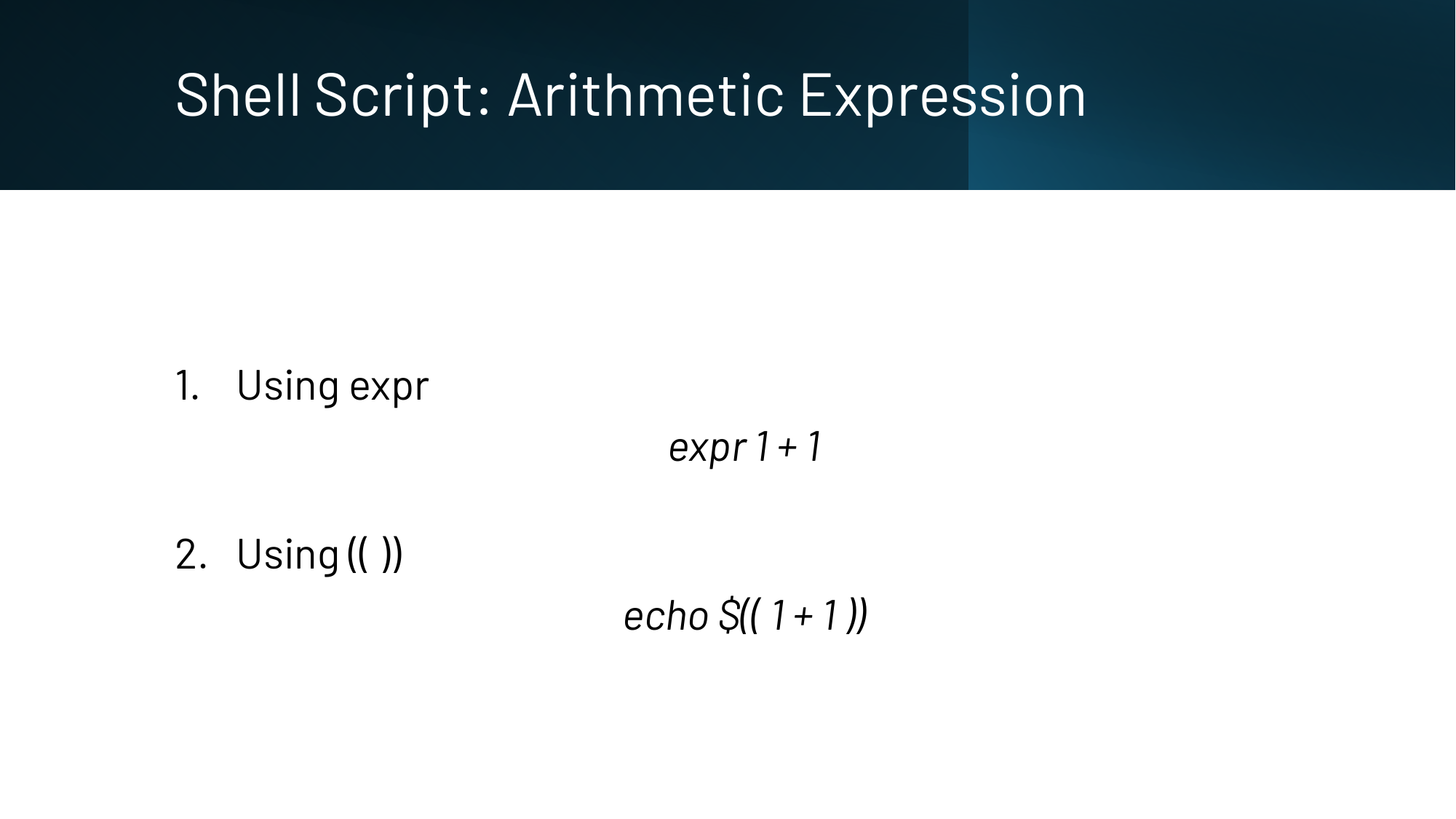

# Shell Script: Arithmetic Expression
Using expr
expr 1 + 1

Using (( ))
echo $(( 1 + 1 ))